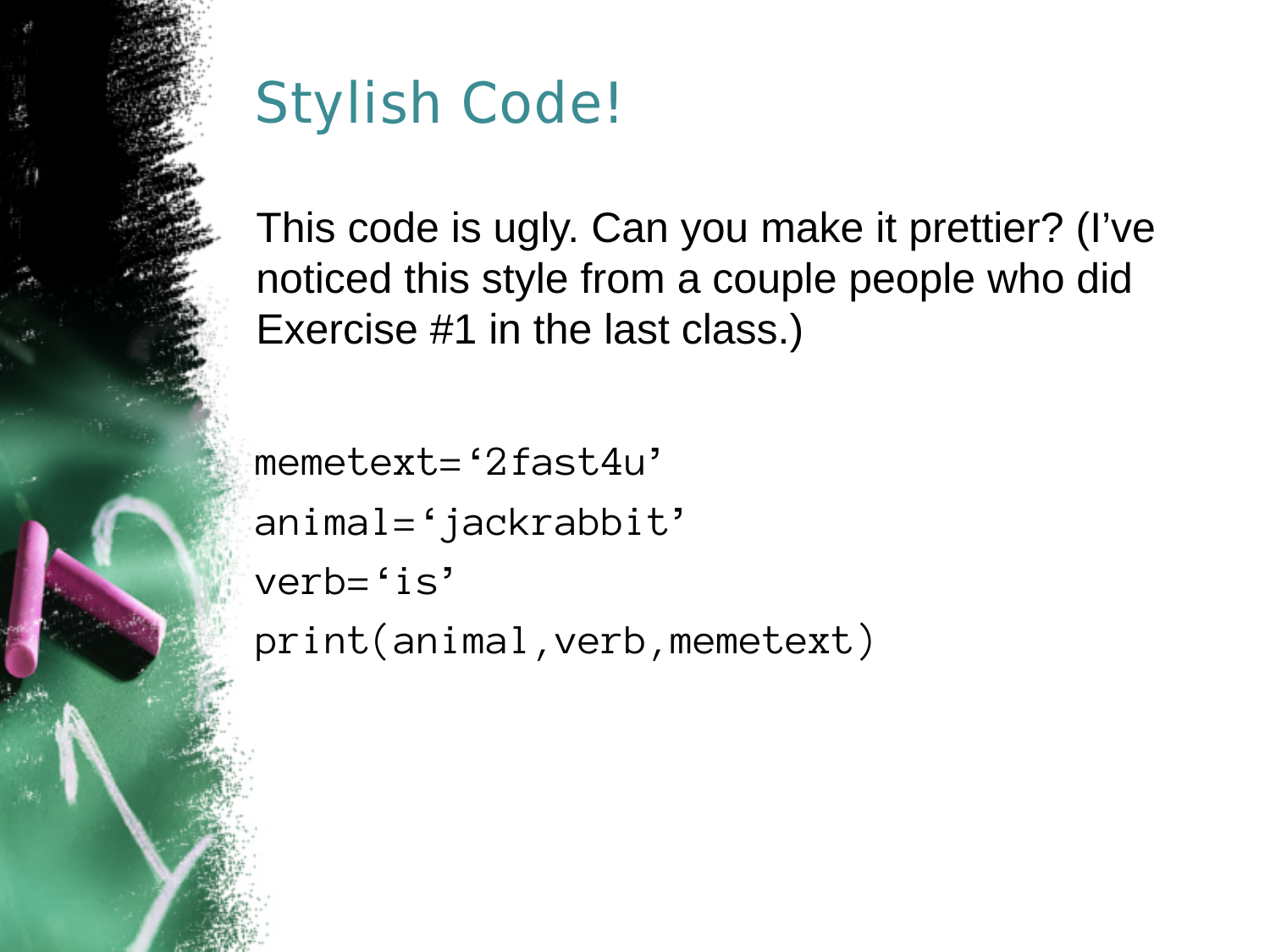

# Stylish Code!
This code is ugly. Can you make it prettier? (I’ve noticed this style from a couple people who did Exercise #1 in the last class.)

memetext=‘2fast4u’
animal=‘jackrabbit’
verb=‘is’
print(animal,verb,memetext)